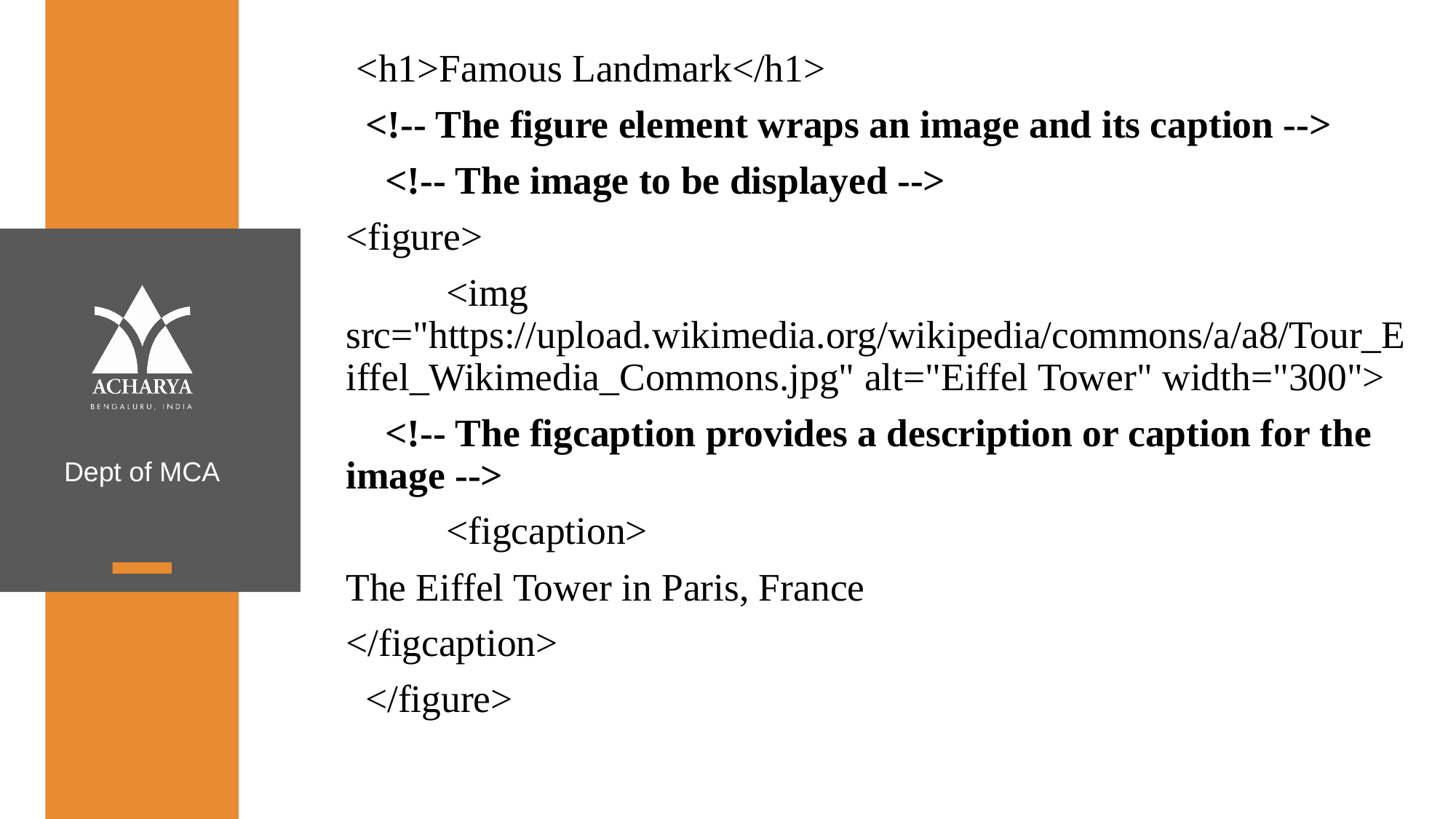

<h1>Famous Landmark</h1>
  <!-- The figure element wraps an image and its caption -->
    <!-- The image to be displayed -->
<figure>
  	<img src="https://upload.wikimedia.org/wikipedia/commons/a/a8/Tour_Eiffel_Wikimedia_Commons.jpg" alt="Eiffel Tower" width="300">
    <!-- The figcaption provides a description or caption for the image -->
    	<figcaption>
		The Eiffel Tower in Paris, France
	</figcaption>
  </figure>